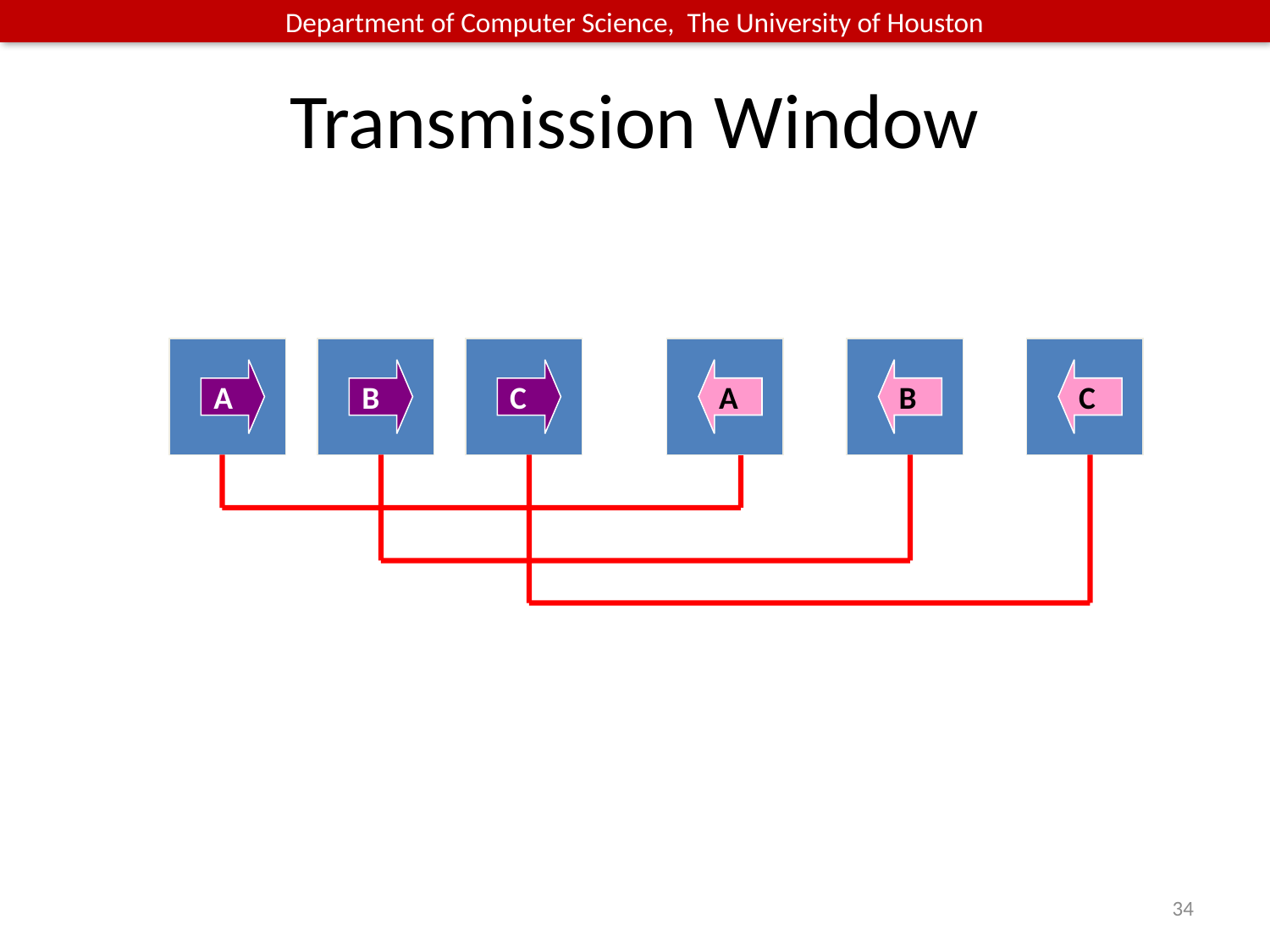

# Transmission Window

A

B

C

A

B

C

34